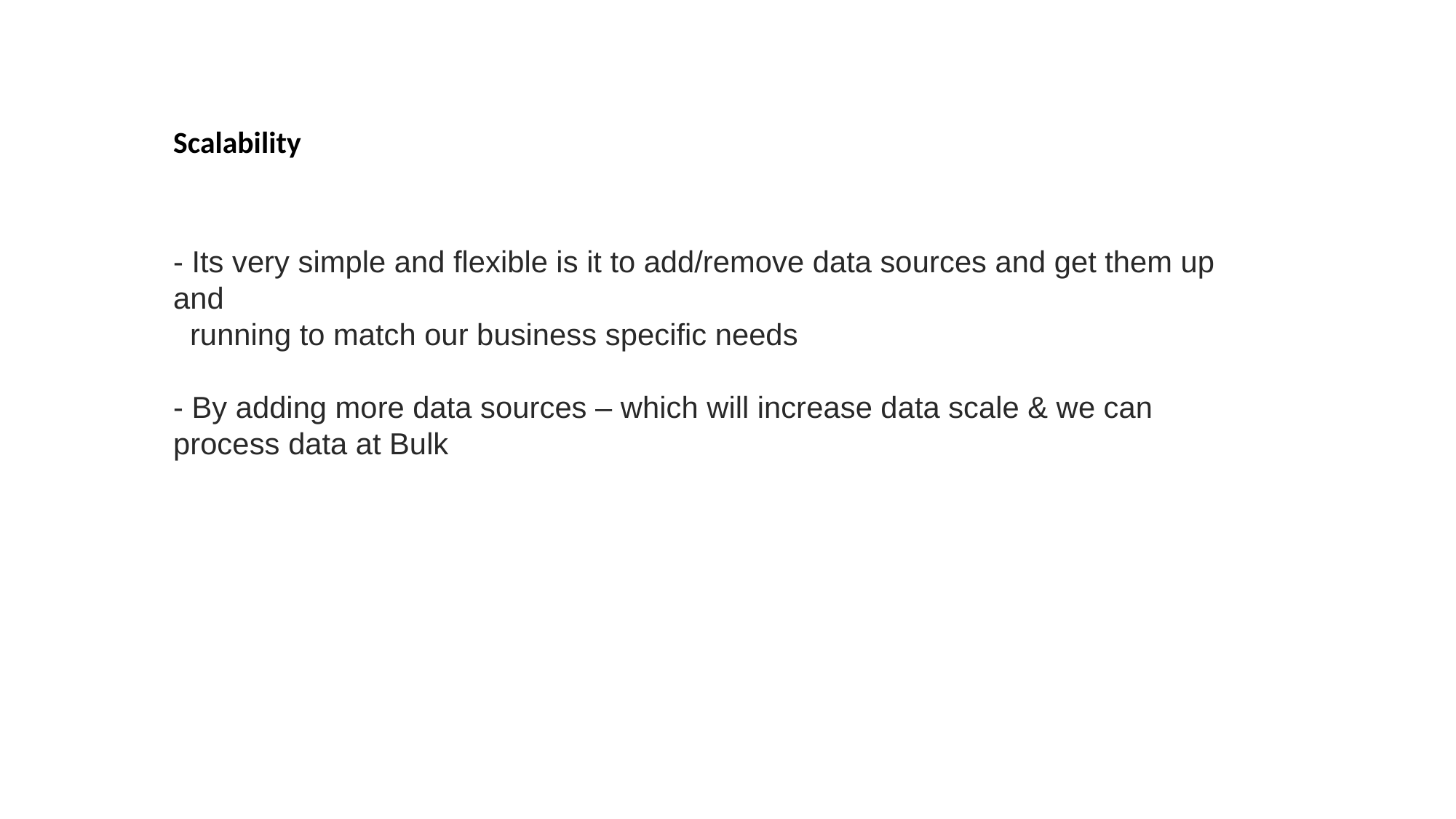

Scalability
- Its very simple and flexible is it to add/remove data sources and get them up and
  running to match our business specific needs

- By adding more data sources – which will increase data scale & we can process data at Bulk